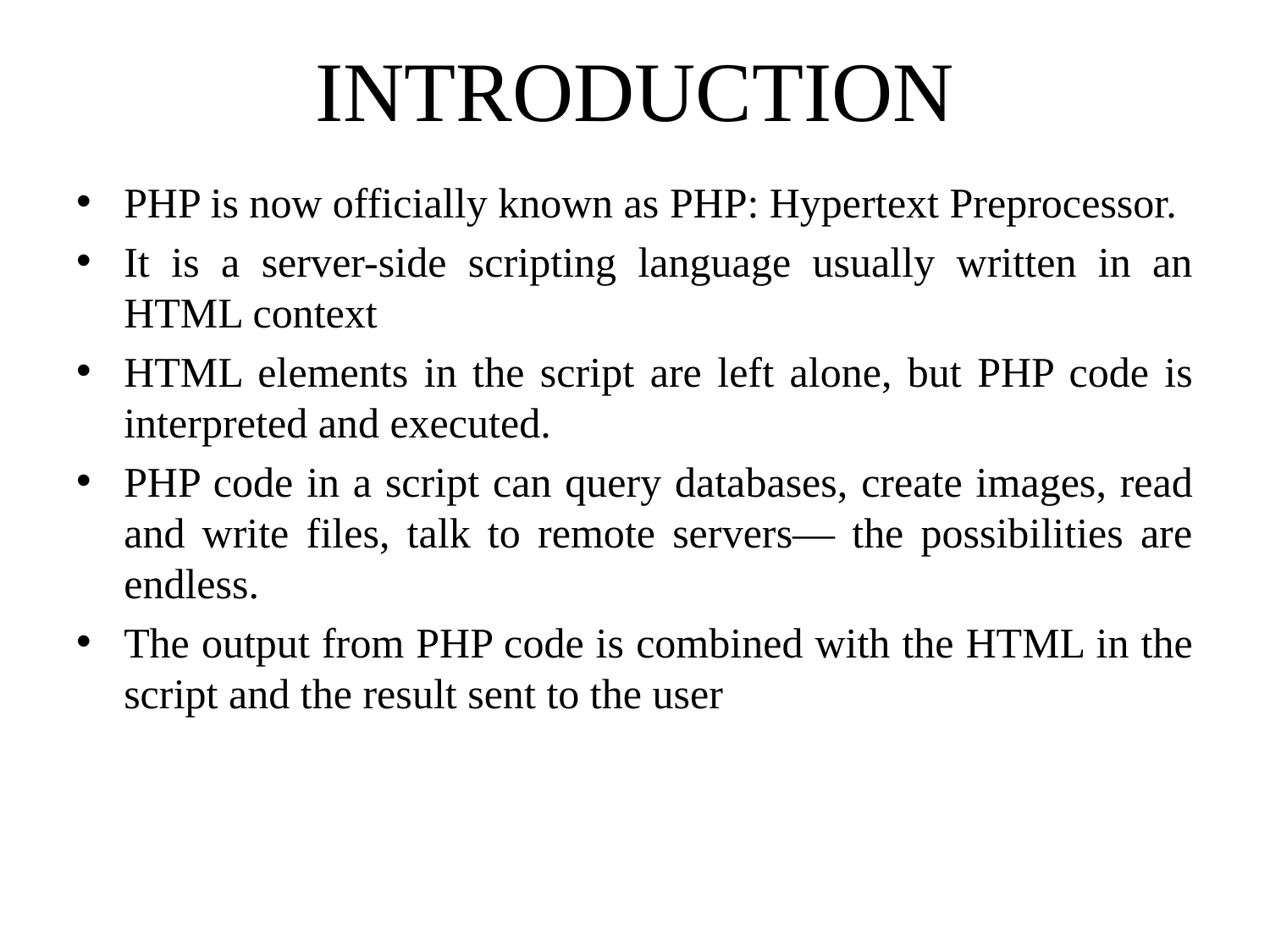

# INTRODUCTION
PHP is now officially known as PHP: Hypertext Preprocessor.
It is a server-side scripting language usually written in an HTML context
HTML elements in the script are left alone, but PHP code is interpreted and executed.
PHP code in a script can query databases, create images, read and write files, talk to remote servers— the possibilities are endless.
The output from PHP code is combined with the HTML in the script and the result sent to the user